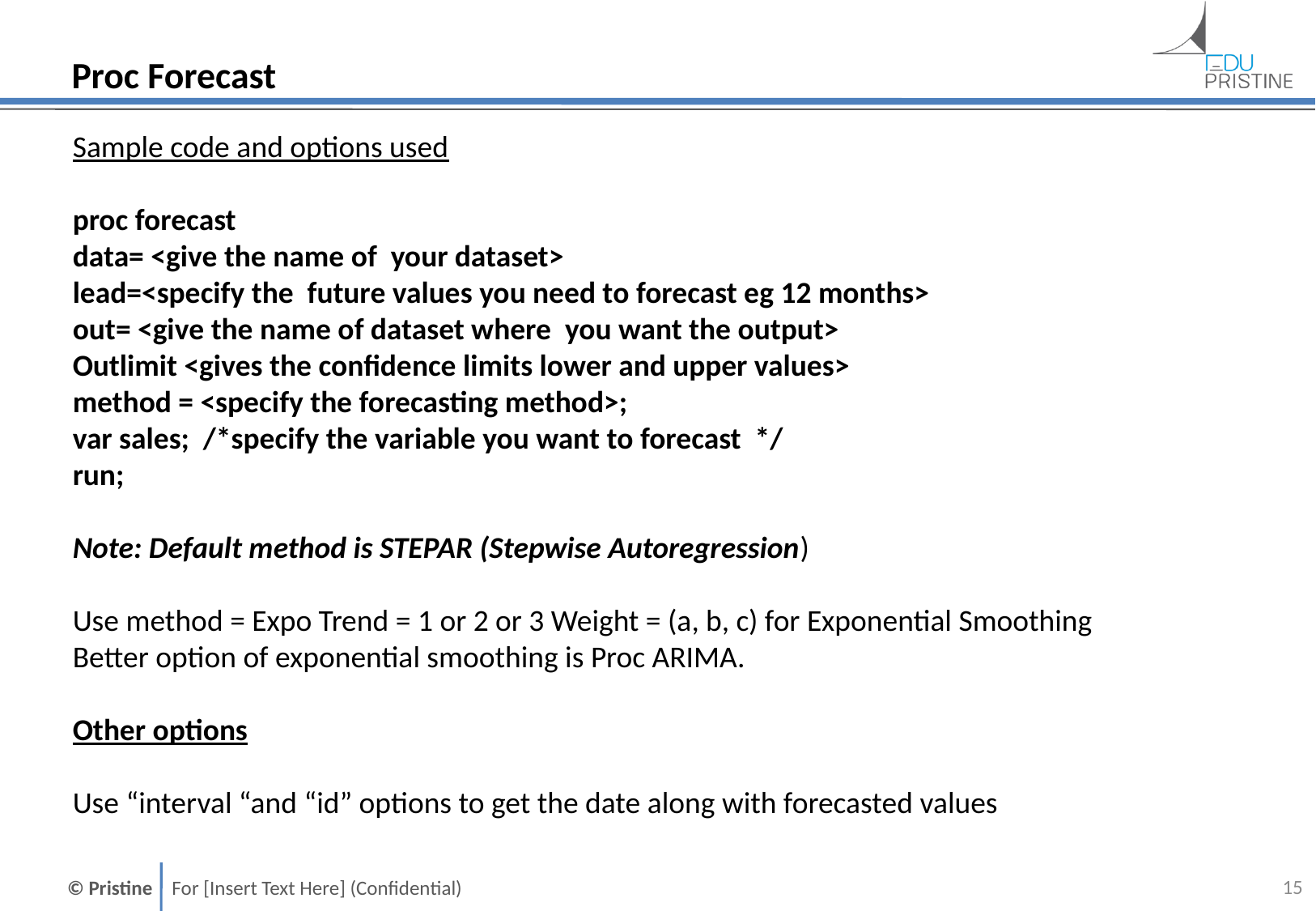

# Proc Forecast
Sample code and options used

proc forecast
data= <give the name of  your dataset>
lead=<specify the  future values you need to forecast eg 12 months>
out= <give the name of dataset where  you want the output>
Outlimit <gives the confidence limits lower and upper values>
method = <specify the forecasting method>;
var sales;  /*specify the variable you want to forecast  */
run;

Note: Default method is STEPAR (Stepwise Autoregression)

Use method = Expo Trend = 1 or 2 or 3 Weight = (a, b, c) for Exponential Smoothing
Better option of exponential smoothing is Proc ARIMA.

Other options

Use “interval “and “id” options to get the date along with forecasted values
15